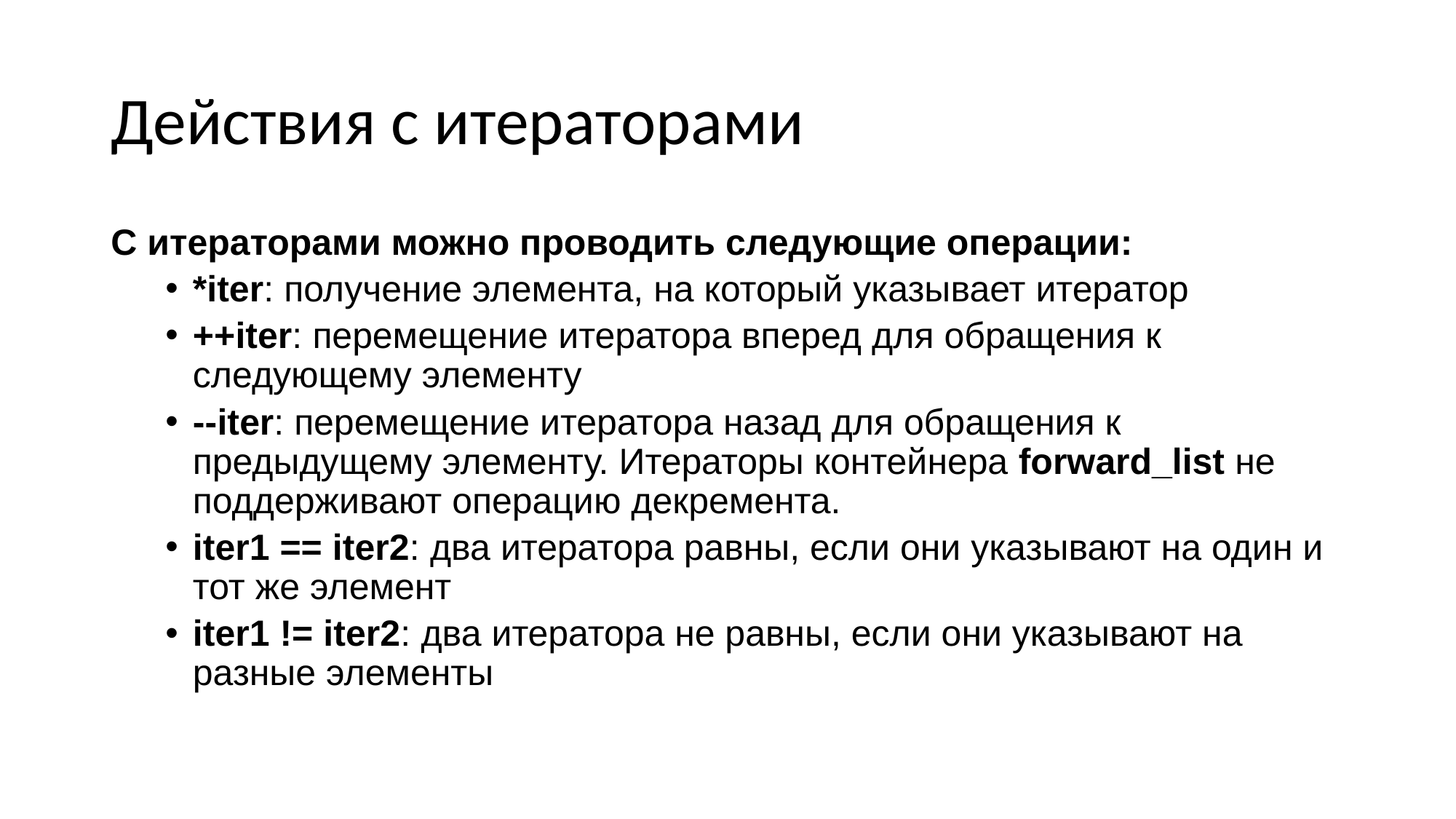

# Действия с итераторами
С итераторами можно проводить следующие операции:
*iter: получение элемента, на который указывает итератор
++iter: перемещение итератора вперед для обращения к следующему элементу
--iter: перемещение итератора назад для обращения к предыдущему элементу. Итераторы контейнера forward_list не поддерживают операцию декремента.
iter1 == iter2: два итератора равны, если они указывают на один и тот же элемент
iter1 != iter2: два итератора не равны, если они указывают на разные элементы